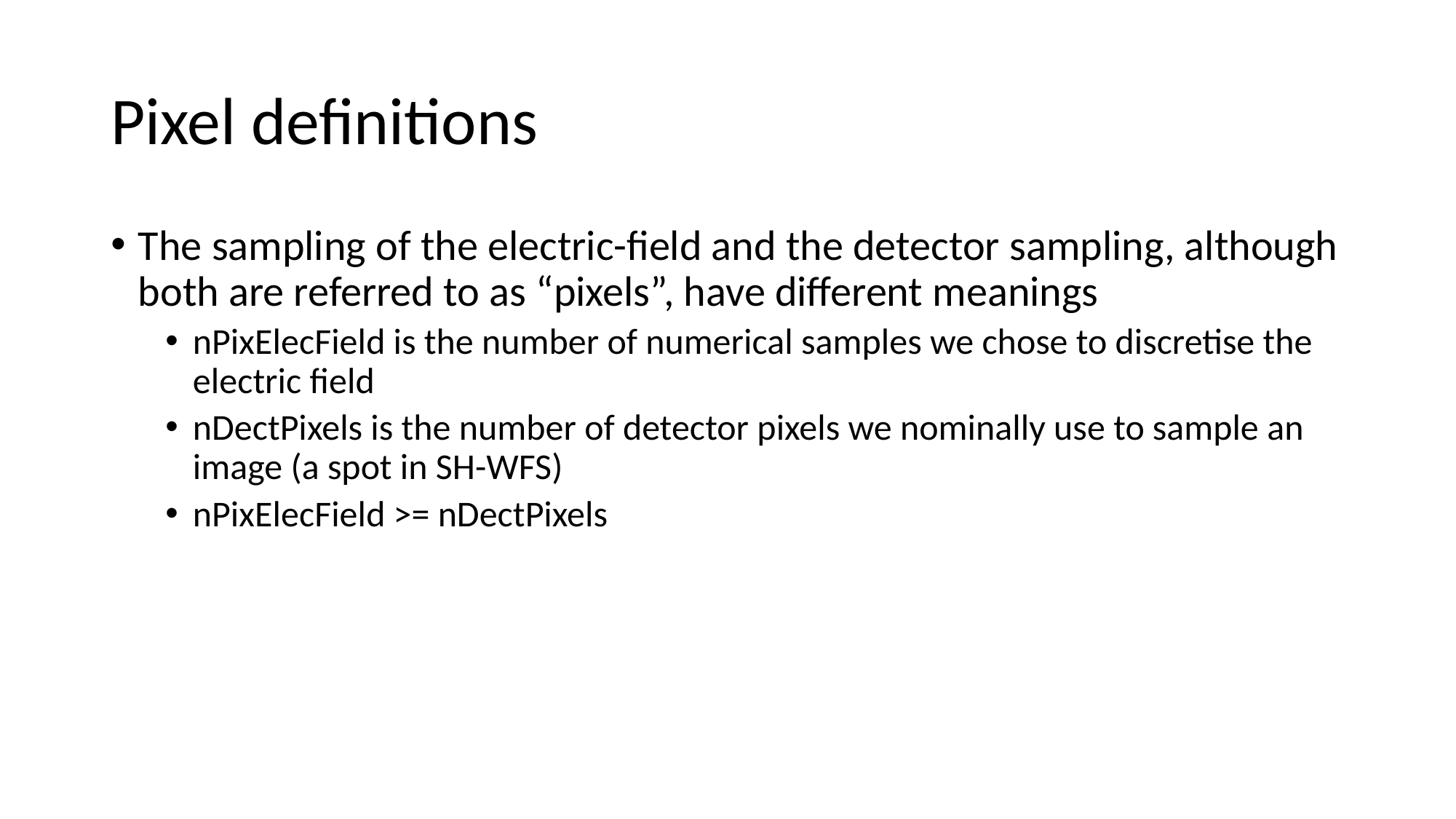

# Pixel definitions
The sampling of the electric-field and the detector sampling, although both are referred to as “pixels”, have different meanings
nPixElecField is the number of numerical samples we chose to discretise the electric field
nDectPixels is the number of detector pixels we nominally use to sample an image (a spot in SH-WFS)
nPixElecField >= nDectPixels